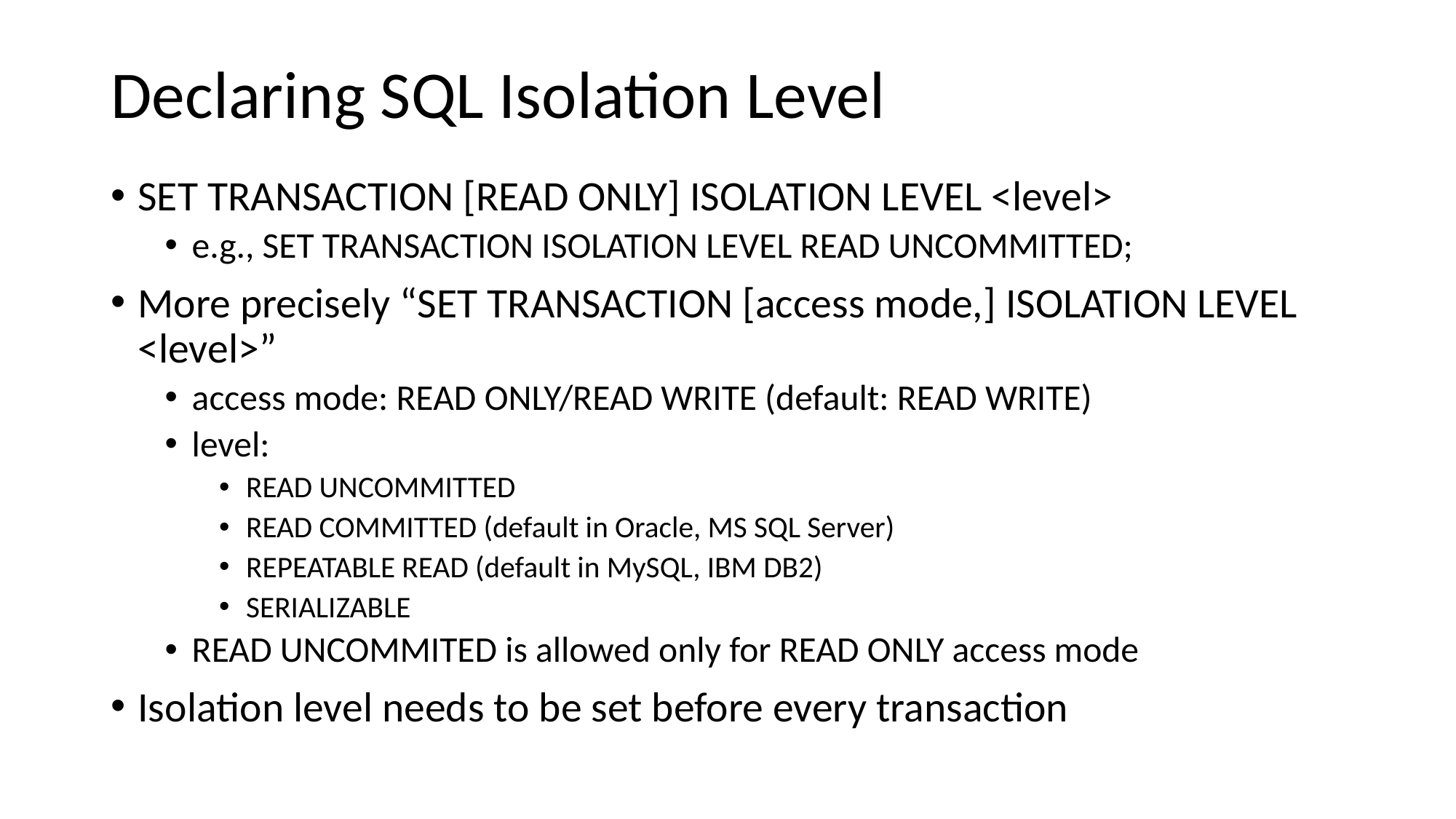

# Declaring SQL Isolation Level
SET TRANSACTION [READ ONLY] ISOLATION LEVEL <level>
e.g., SET TRANSACTION ISOLATION LEVEL READ UNCOMMITTED;
More precisely “SET TRANSACTION [access mode,] ISOLATION LEVEL <level>”
access mode: READ ONLY/READ WRITE (default: READ WRITE)
level:
READ UNCOMMITTED
READ COMMITTED (default in Oracle, MS SQL Server)
REPEATABLE READ (default in MySQL, IBM DB2)
SERIALIZABLE
READ UNCOMMITED is allowed only for READ ONLY access mode
Isolation level needs to be set before every transaction